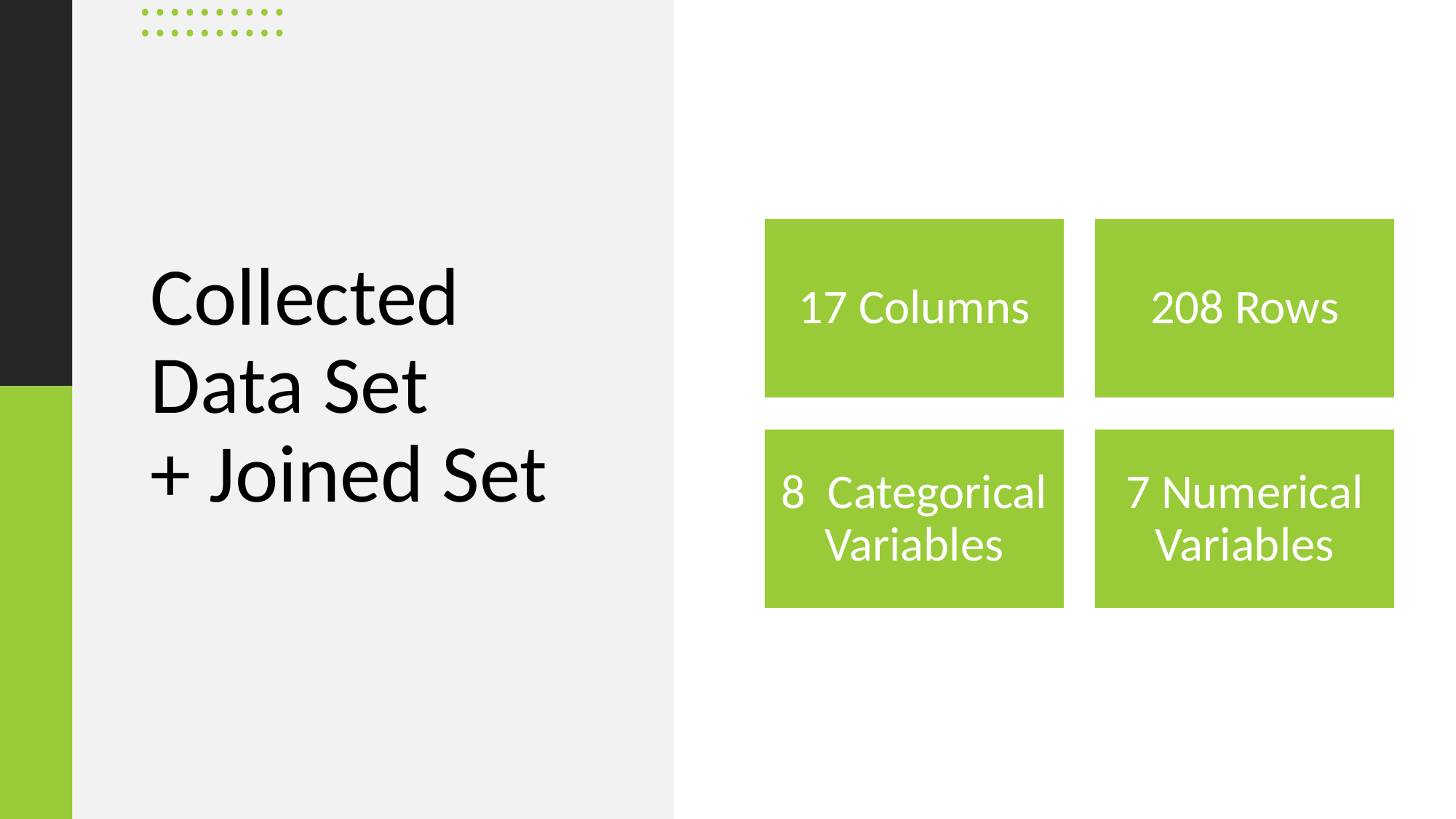

17 Columns
208 Rows
8  Categorical Variables
7 Numerical Variables
# Collected Data Set + Joined Set